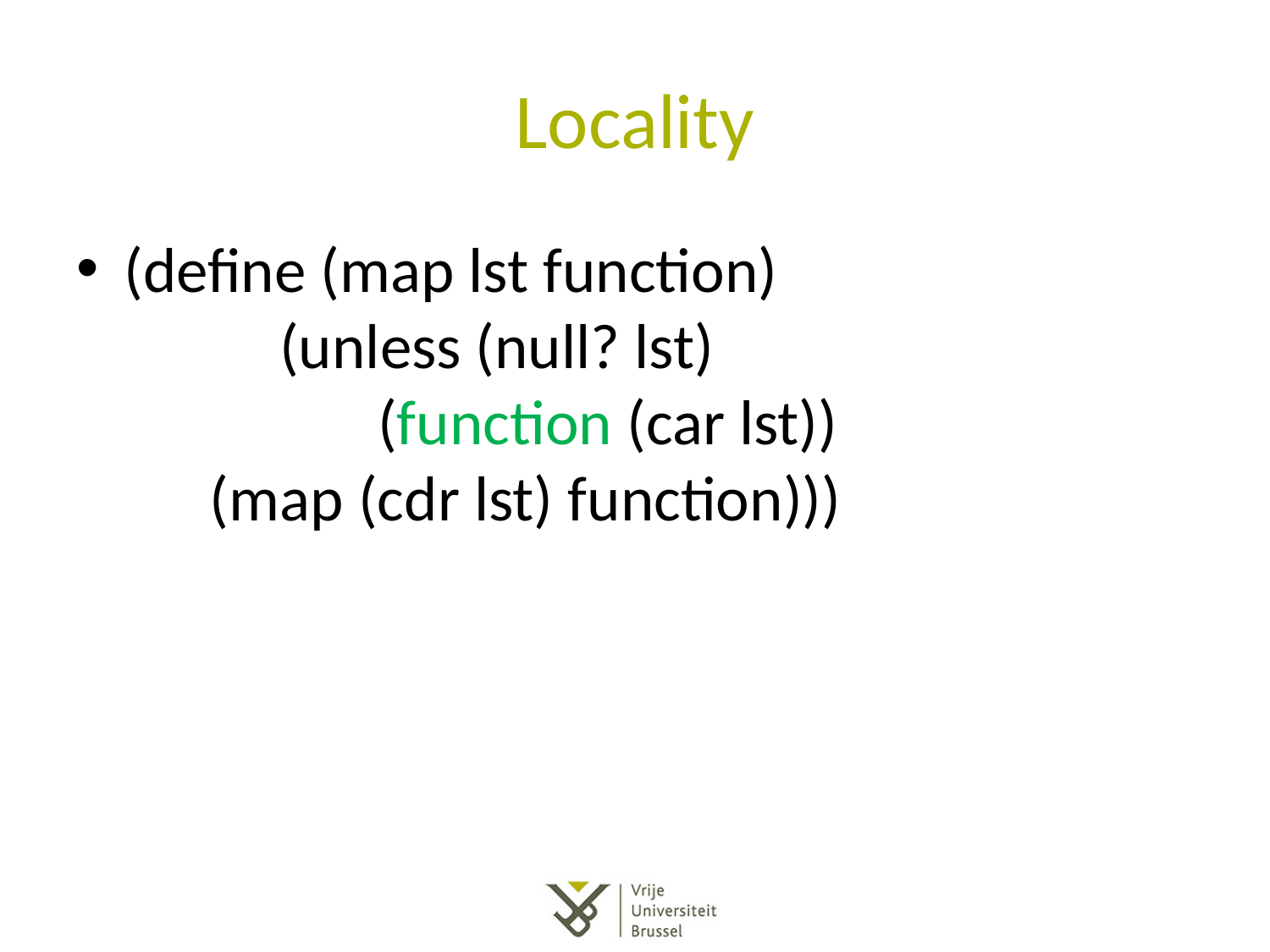

# Locality
(define (map lst function)
 	  (unless (null? lst)
		(function (car lst))
      (map (cdr lst) function)))